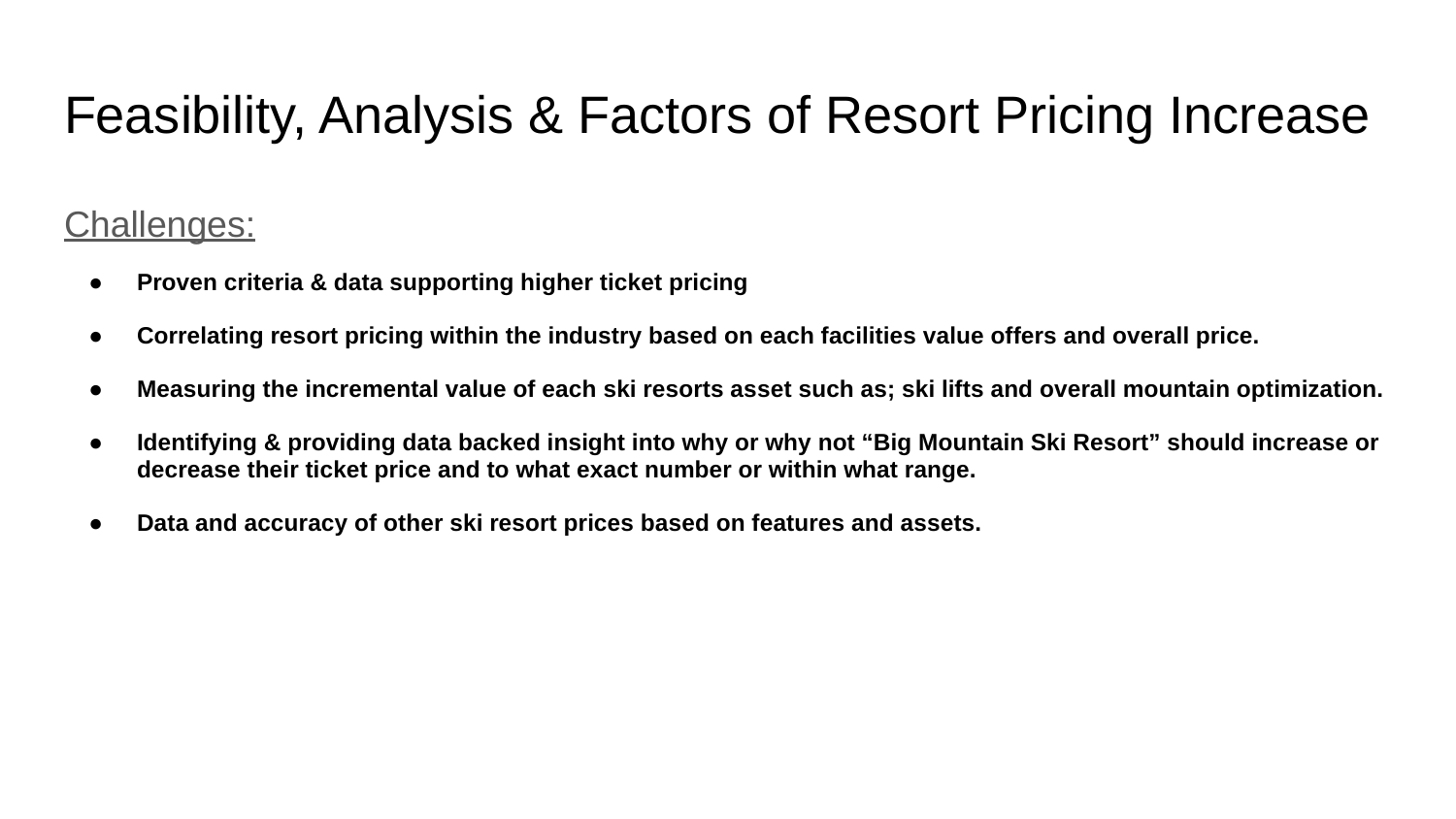

# Feasibility, Analysis & Factors of Resort Pricing Increase
Challenges:
Proven criteria & data supporting higher ticket pricing

Correlating resort pricing within the industry based on each facilities value offers and overall price.

Measuring the incremental value of each ski resorts asset such as; ski lifts and overall mountain optimization.

Identifying & providing data backed insight into why or why not “Big Mountain Ski Resort” should increase or decrease their ticket price and to what exact number or within what range.

Data and accuracy of other ski resort prices based on features and assets.